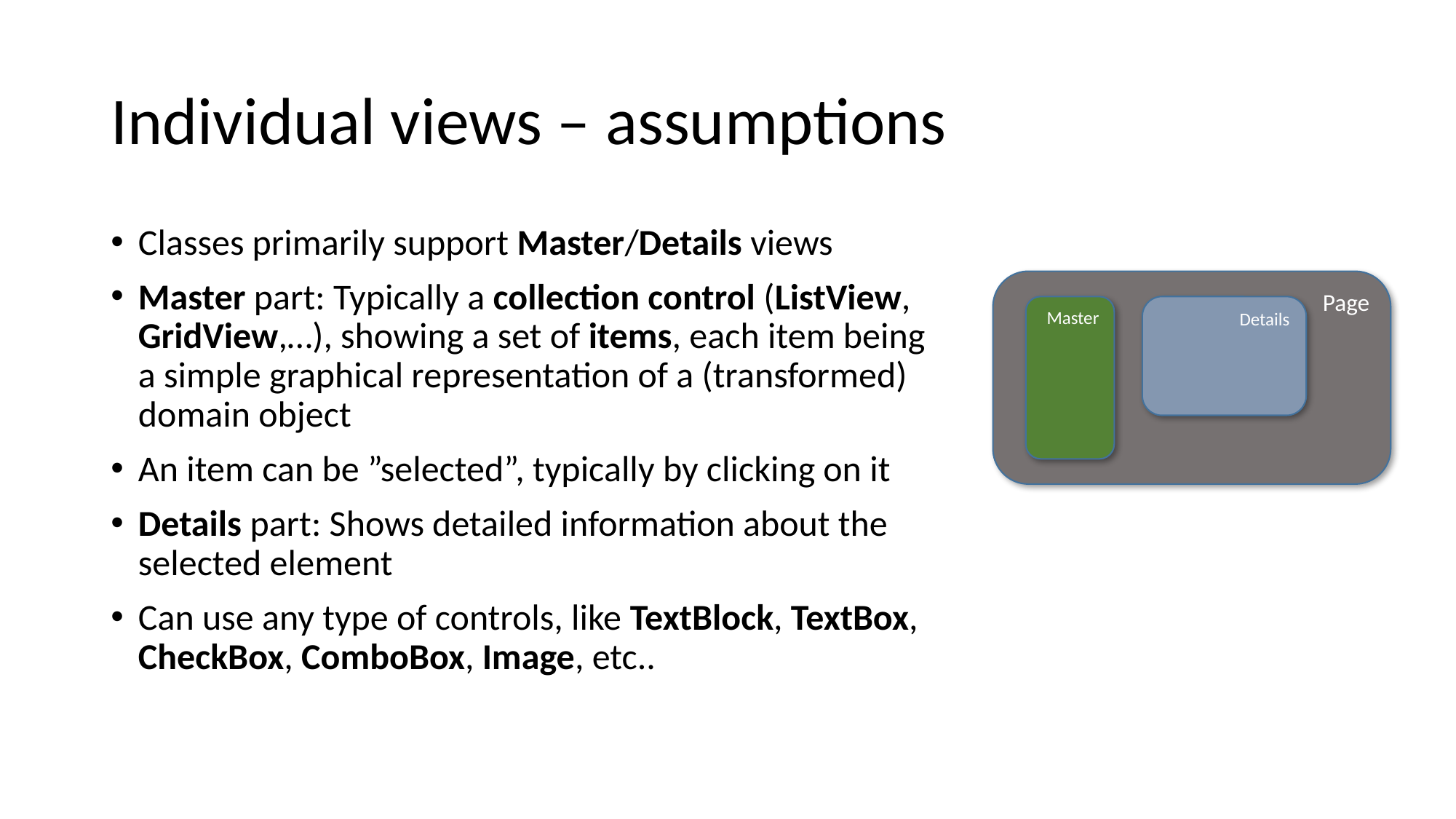

# Individual views – assumptions
Classes primarily support Master/Details views
Master part: Typically a collection control (ListView, GridView,…), showing a set of items, each item being a simple graphical representation of a (transformed) domain object
An item can be ”selected”, typically by clicking on it
Details part: Shows detailed information about the selected element
Can use any type of controls, like TextBlock, TextBox, CheckBox, ComboBox, Image, etc..
Page
Master
Details